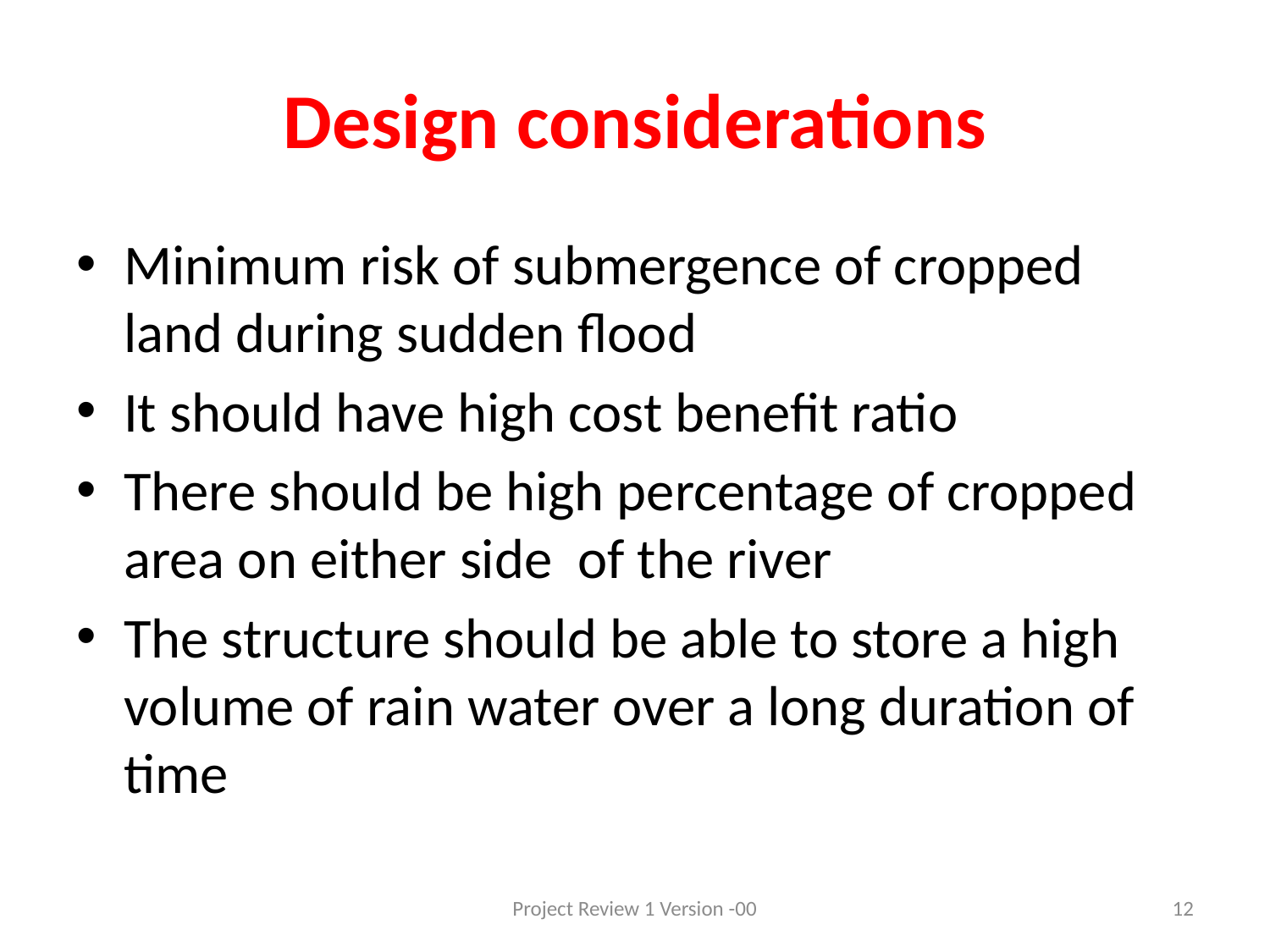

# Design considerations
Minimum risk of submergence of cropped land during sudden flood
It should have high cost benefit ratio
There should be high percentage of cropped area on either side  of the river
The structure should be able to store a high volume of rain water over a long duration of time

Project Review 1 Version -00
12